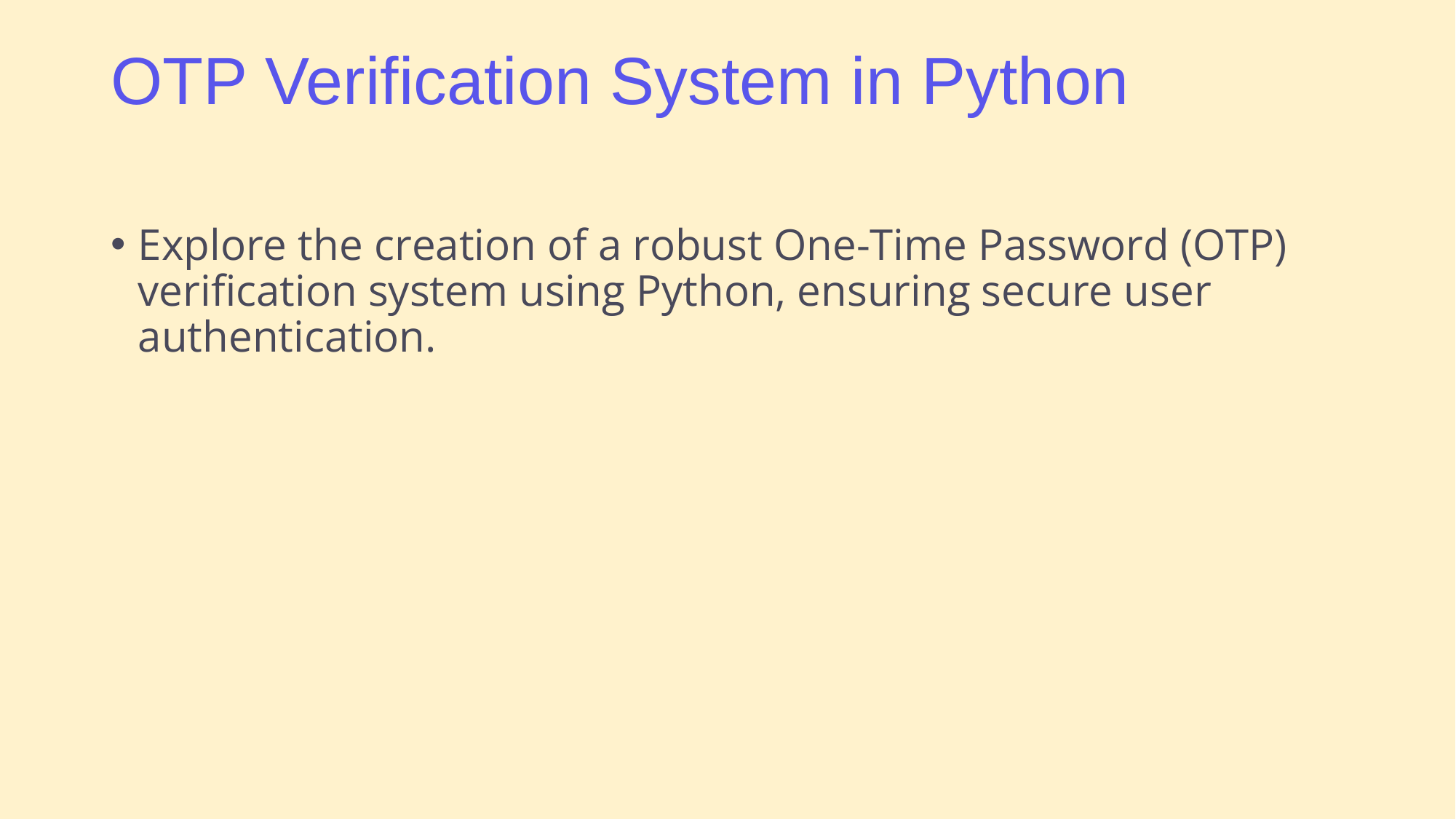

# OTP Verification System in Python
Explore the creation of a robust One-Time Password (OTP) verification system using Python, ensuring secure user authentication.